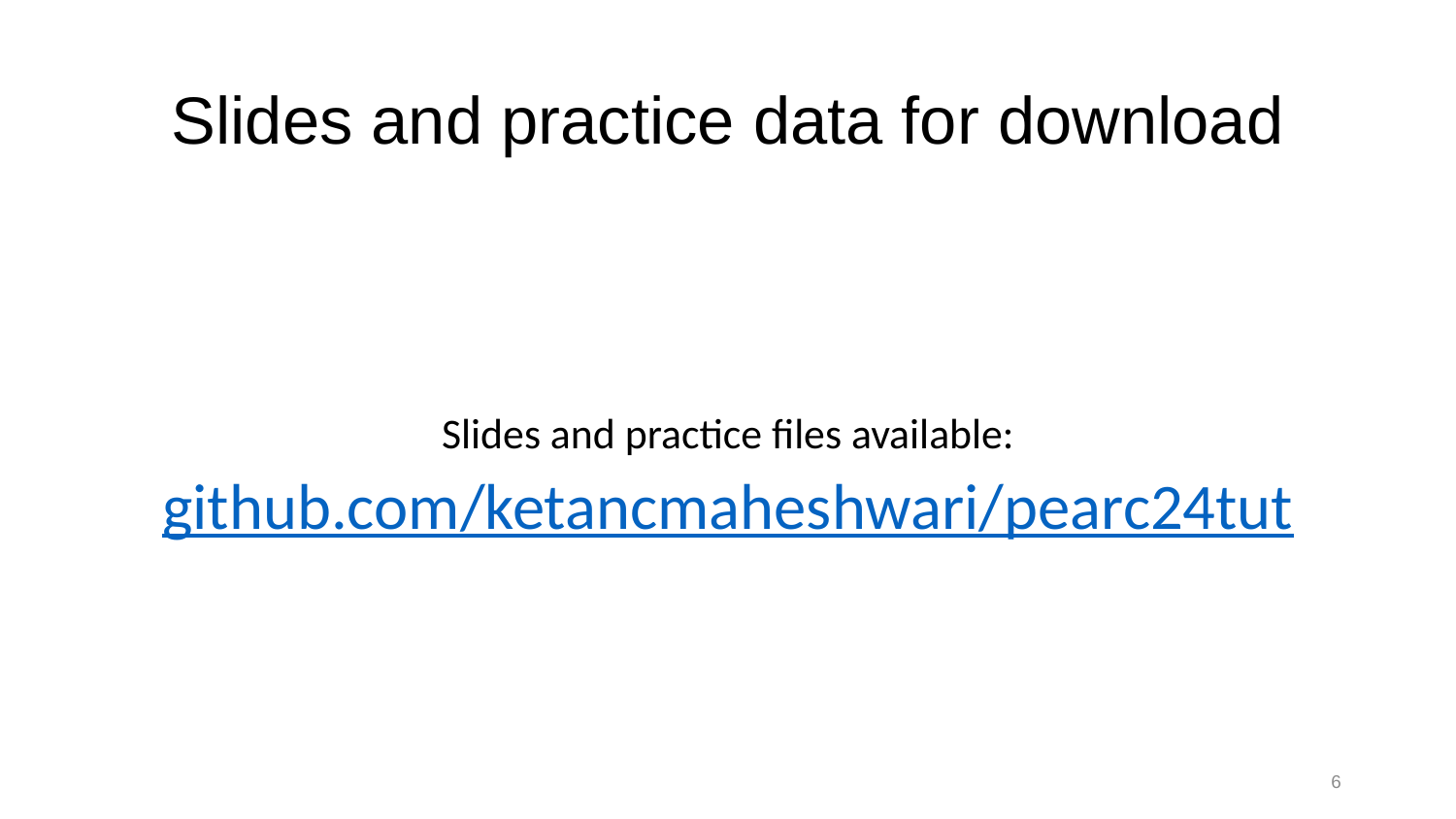

# Slides and practice data for download
Slides and practice files available:
github.com/ketancmaheshwari/pearc24tut
6